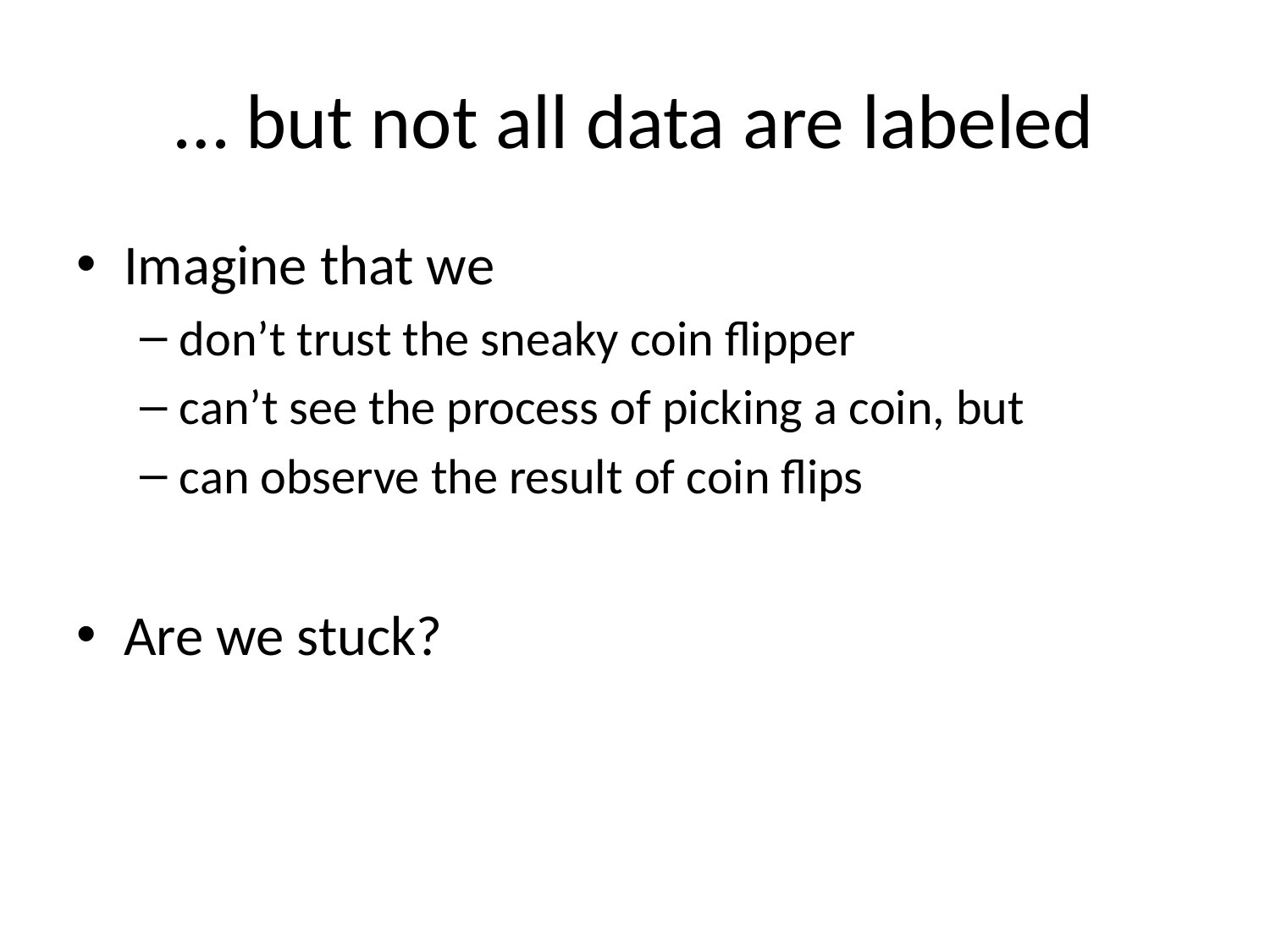

# … but not all data are labeled
Imagine that we
don’t trust the sneaky coin flipper
can’t see the process of picking a coin, but
can observe the result of coin flips

Are we stuck?